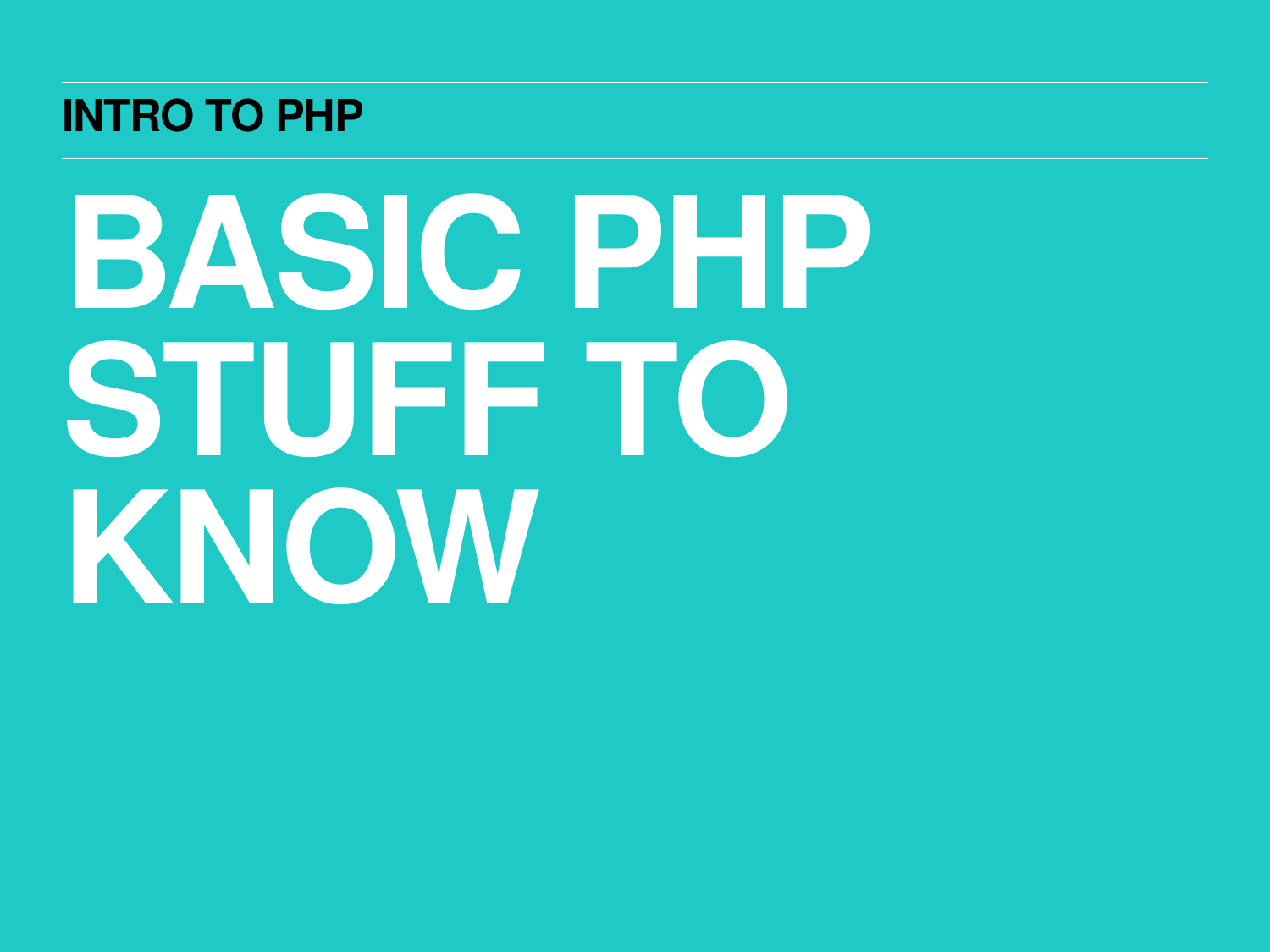

Intro to php
Basic php stuff to know